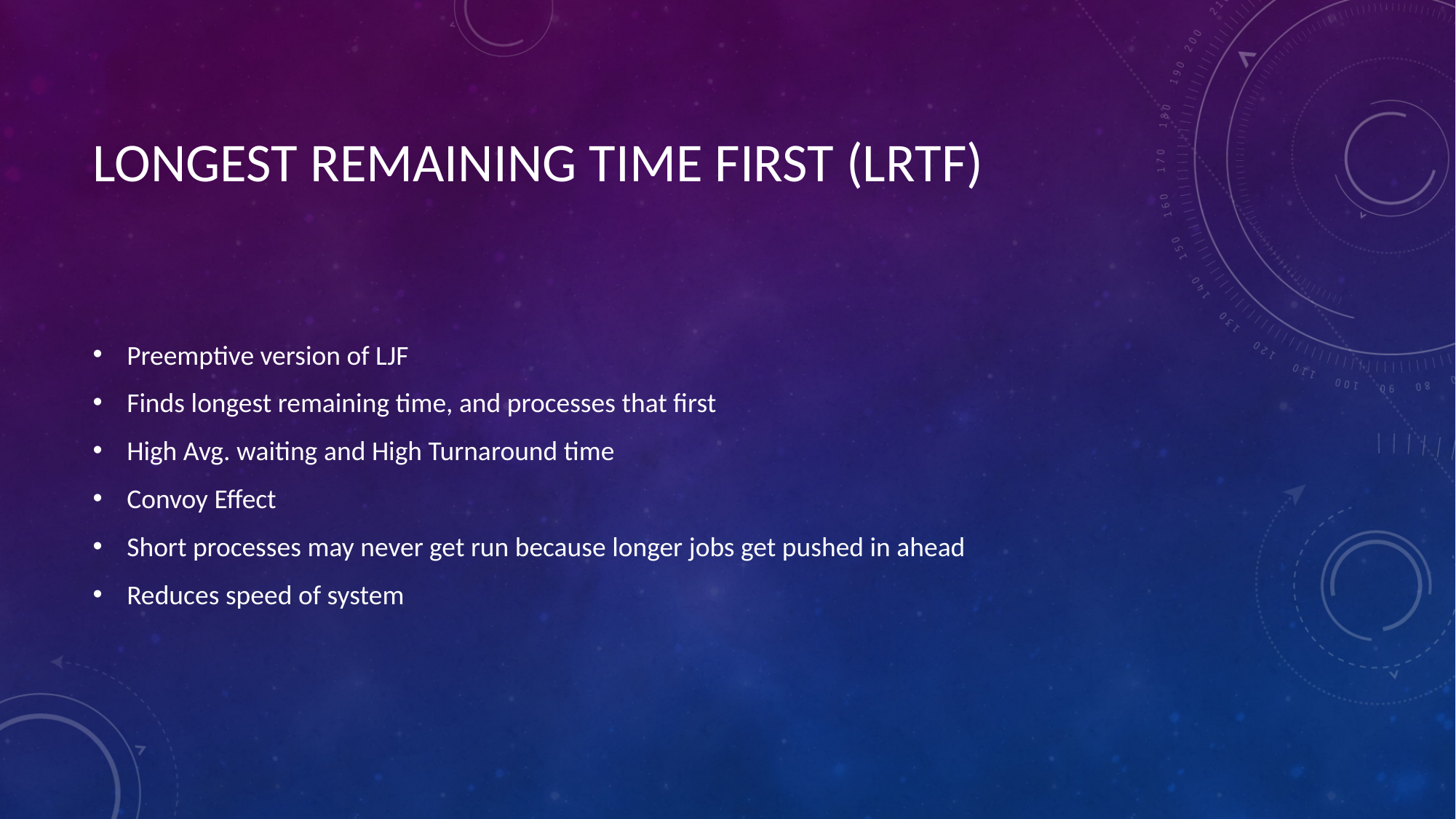

# Longest Remaining Time First (LRTF)
Preemptive version of LJF
Finds longest remaining time, and processes that first
High Avg. waiting and High Turnaround time
Convoy Effect
Short processes may never get run because longer jobs get pushed in ahead
Reduces speed of system